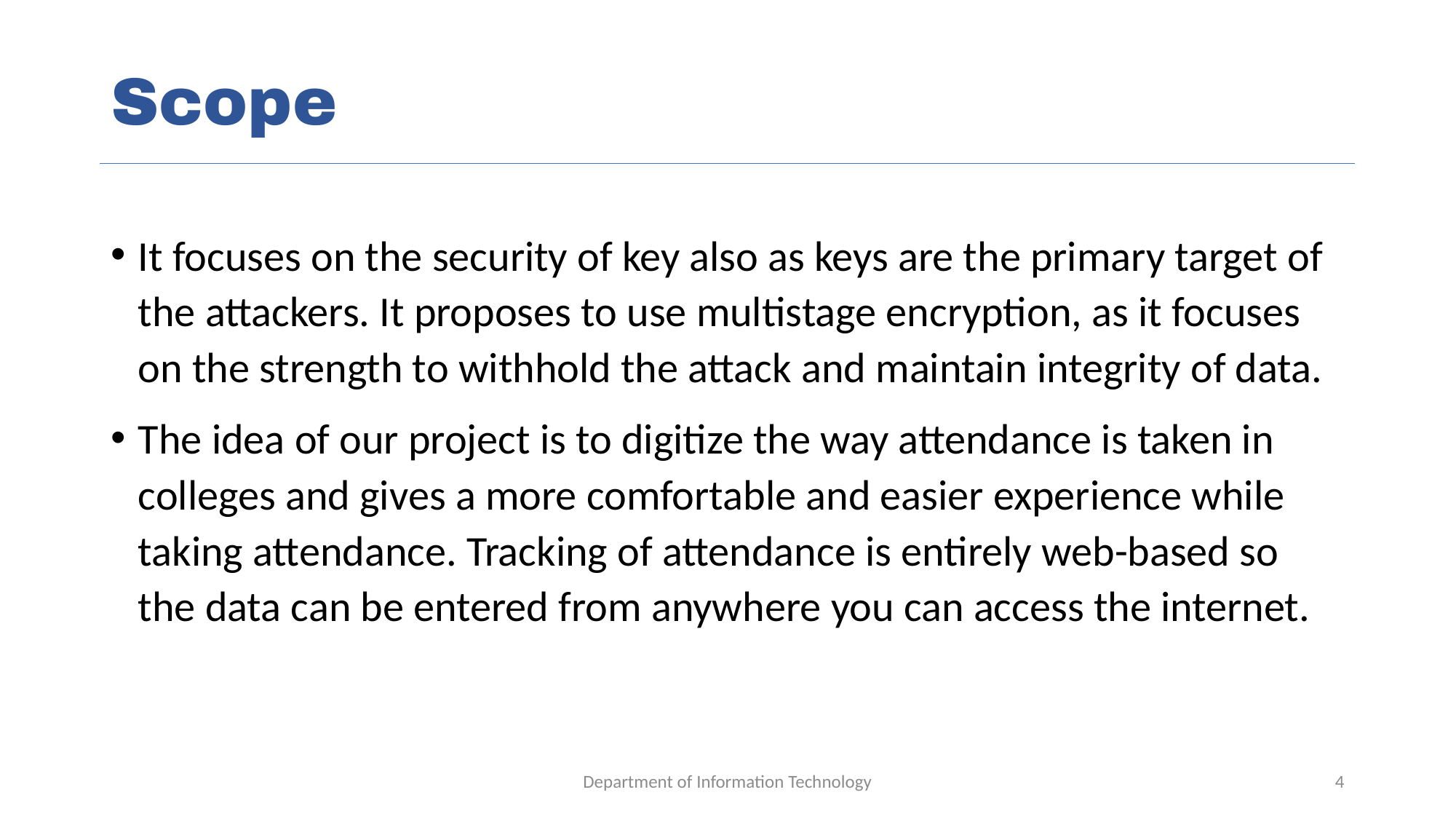

# Scope
It focuses on the security of key also as keys are the primary target of the attackers. It proposes to use multistage encryption, as it focuses on the strength to withhold the attack and maintain integrity of data.
The idea of our project is to digitize the way attendance is taken in colleges and gives a more comfortable and easier experience while taking attendance. Tracking of attendance is entirely web-based so the data can be entered from anywhere you can access the internet.
Department of Information Technology
4